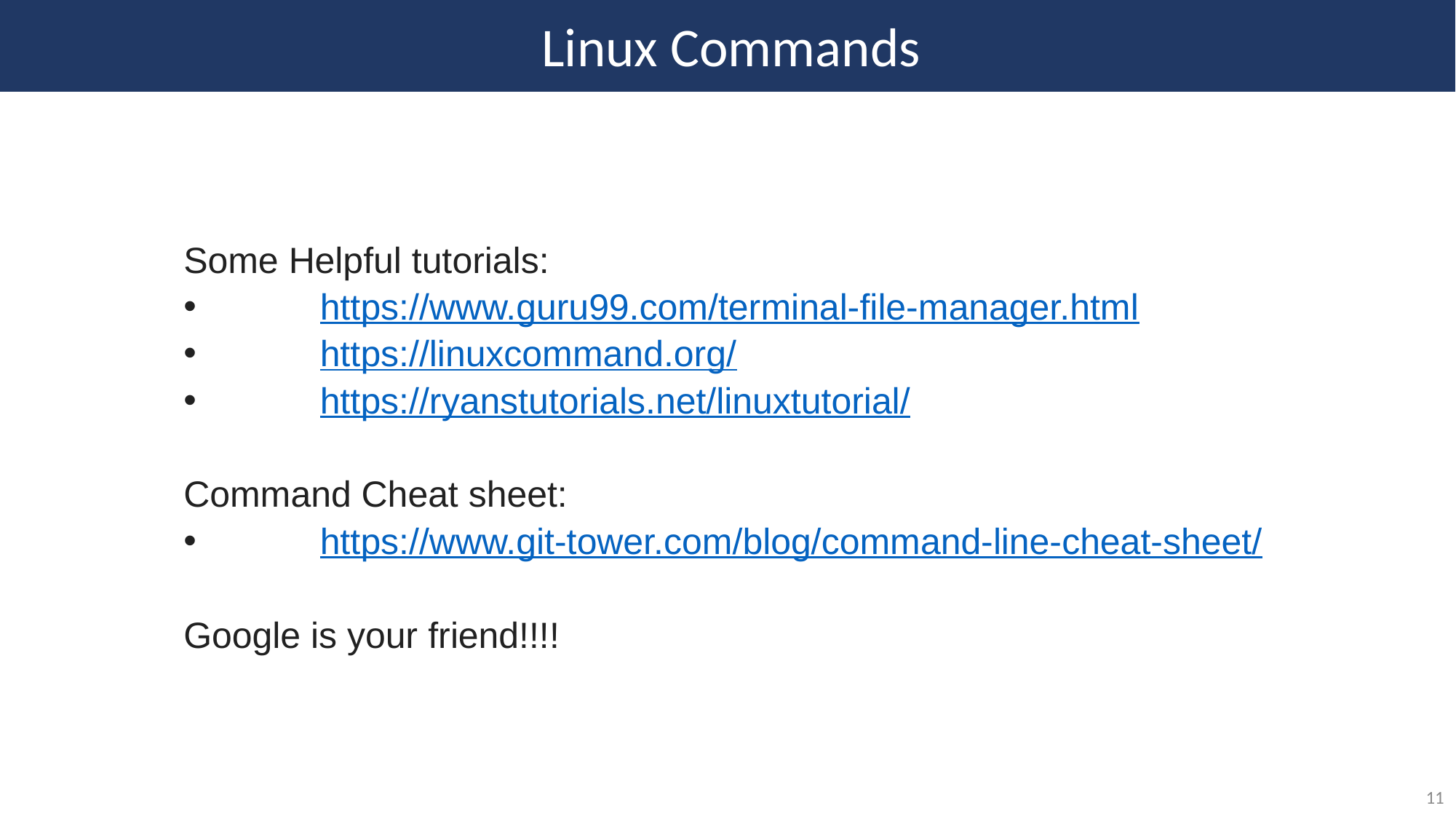

Linux Commands

Some Helpful tutorials:
	https://www.guru99.com/terminal-file-manager.html
	https://linuxcommand.org/
	https://ryanstutorials.net/linuxtutorial/

Command Cheat sheet:
	https://www.git-tower.com/blog/command-line-cheat-sheet/

Google is your friend!!!!

11